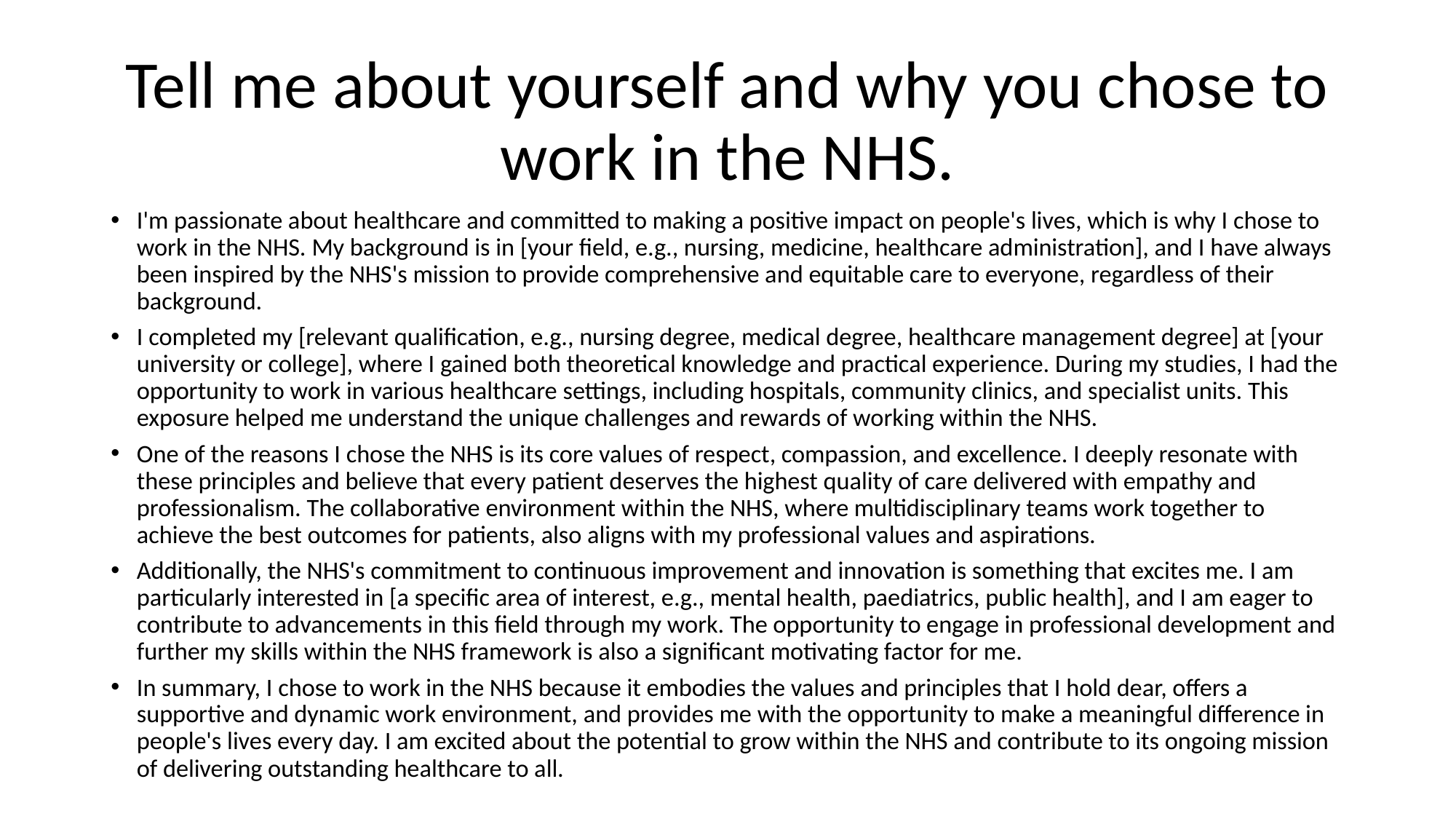

# Tell me about yourself and why you chose to work in the NHS.
I'm passionate about healthcare and committed to making a positive impact on people's lives, which is why I chose to work in the NHS. My background is in [your field, e.g., nursing, medicine, healthcare administration], and I have always been inspired by the NHS's mission to provide comprehensive and equitable care to everyone, regardless of their background.
I completed my [relevant qualification, e.g., nursing degree, medical degree, healthcare management degree] at [your university or college], where I gained both theoretical knowledge and practical experience. During my studies, I had the opportunity to work in various healthcare settings, including hospitals, community clinics, and specialist units. This exposure helped me understand the unique challenges and rewards of working within the NHS.
One of the reasons I chose the NHS is its core values of respect, compassion, and excellence. I deeply resonate with these principles and believe that every patient deserves the highest quality of care delivered with empathy and professionalism. The collaborative environment within the NHS, where multidisciplinary teams work together to achieve the best outcomes for patients, also aligns with my professional values and aspirations.
Additionally, the NHS's commitment to continuous improvement and innovation is something that excites me. I am particularly interested in [a specific area of interest, e.g., mental health, paediatrics, public health], and I am eager to contribute to advancements in this field through my work. The opportunity to engage in professional development and further my skills within the NHS framework is also a significant motivating factor for me.
In summary, I chose to work in the NHS because it embodies the values and principles that I hold dear, offers a supportive and dynamic work environment, and provides me with the opportunity to make a meaningful difference in people's lives every day. I am excited about the potential to grow within the NHS and contribute to its ongoing mission of delivering outstanding healthcare to all.